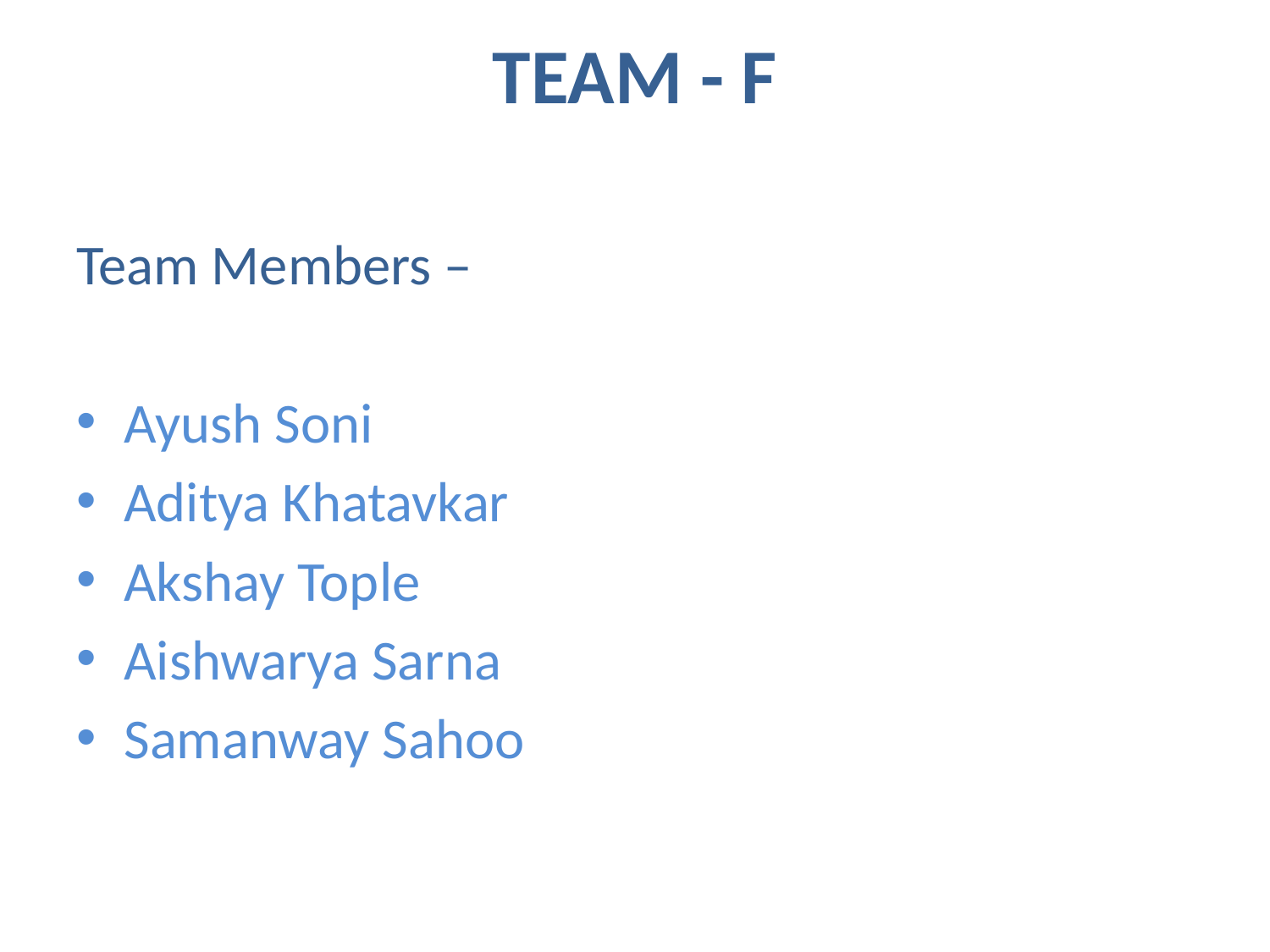

# TEAM - F
Team Members –

Ayush Soni
Aditya Khatavkar
Akshay Tople
Aishwarya Sarna
Samanway Sahoo